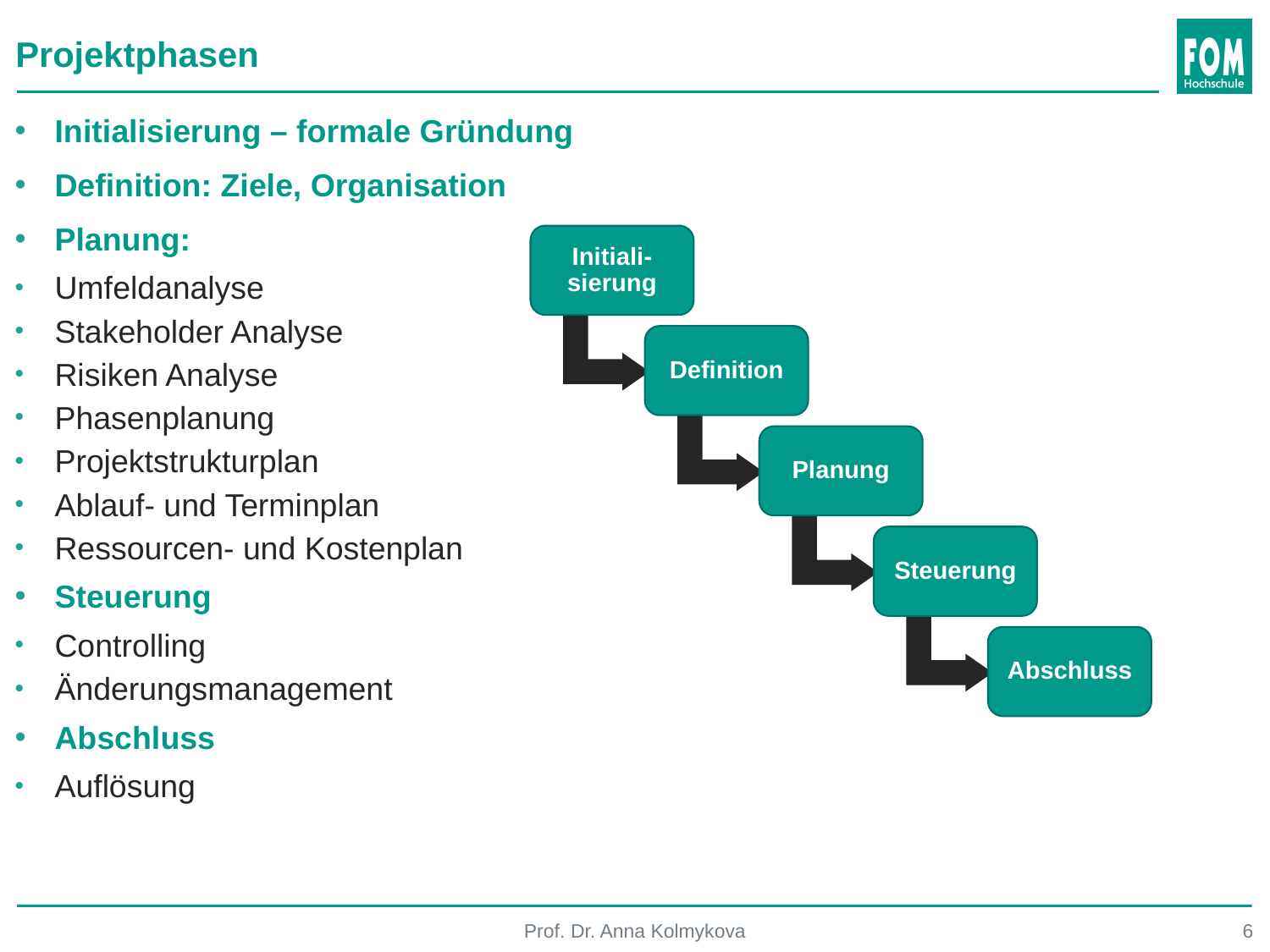

Projektphasen

Initialisierung – formale Gründung
Definition: Ziele, Organisation
Planung:
Umfeldanalyse
Stakeholder Analyse
Risiken Analyse
Phasenplanung
Projektstrukturplan
Ablauf- und Terminplan
Ressourcen- und Kostenplan
Steuerung
Controlling
Änderungsmanagement
Abschluss
Auflösung
Initiali-sierung

Definition

Planung

Steuerung

Abschluss

Prof. Dr. Anna Kolmykova
6